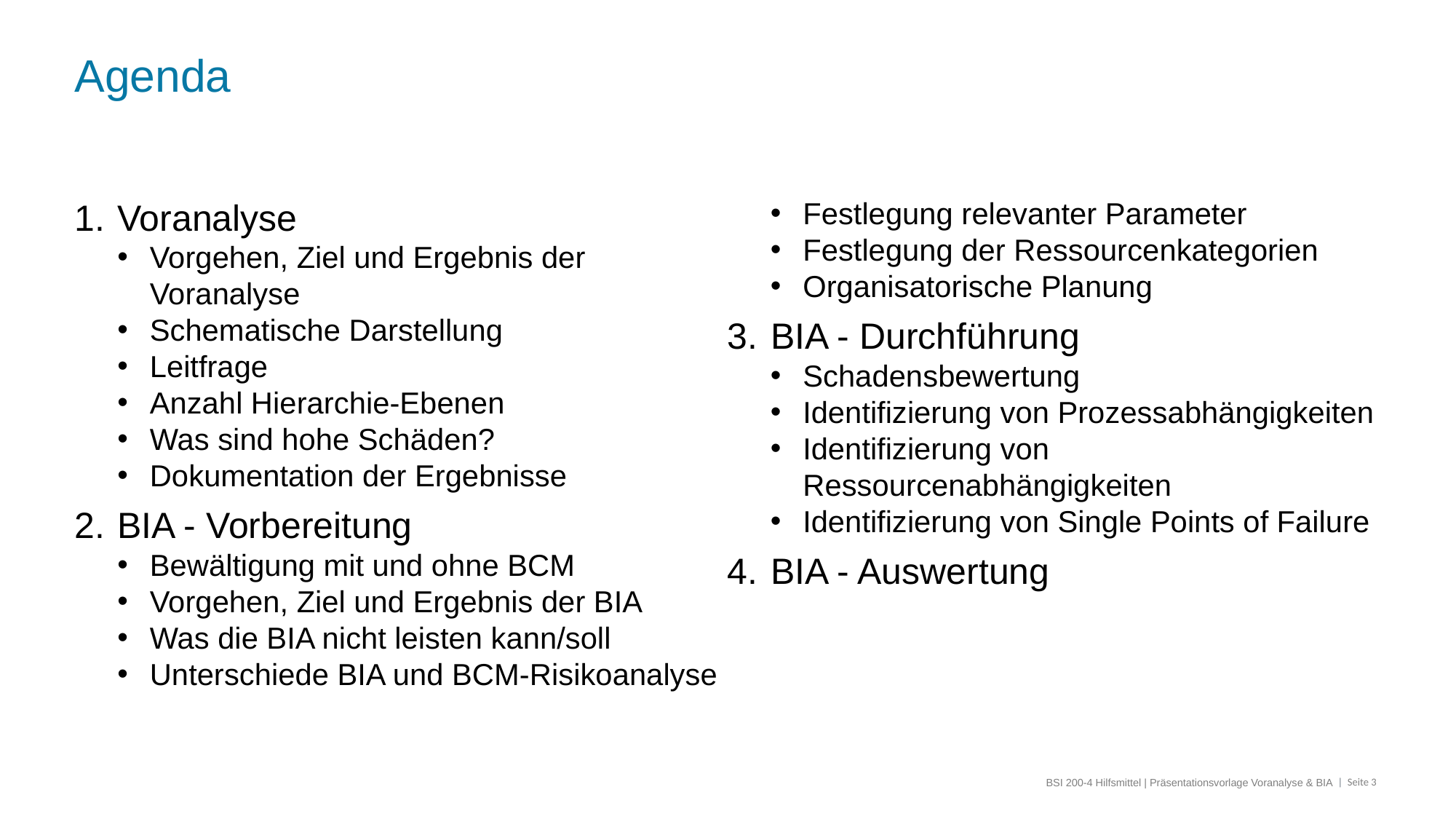

# Agenda

Voranalyse
Vorgehen, Ziel und Ergebnis der Voranalyse
Schematische Darstellung
Leitfrage
Anzahl Hierarchie-Ebenen
Was sind hohe Schäden?
Dokumentation der Ergebnisse
BIA - Vorbereitung
Bewältigung mit und ohne BCM
Vorgehen, Ziel und Ergebnis der BIA
Was die BIA nicht leisten kann/soll
Unterschiede BIA und BCM-Risikoanalyse
Festlegung relevanter Parameter
Festlegung der Ressourcenkategorien
Organisatorische Planung
BIA - Durchführung
Schadensbewertung
Identifizierung von Prozessabhängigkeiten
Identifizierung von Ressourcenabhängigkeiten
Identifizierung von Single Points of Failure
BIA - Auswertung

BSI 200-4 Hilfsmittel | Präsentationsvorlage Voranalyse & BIA